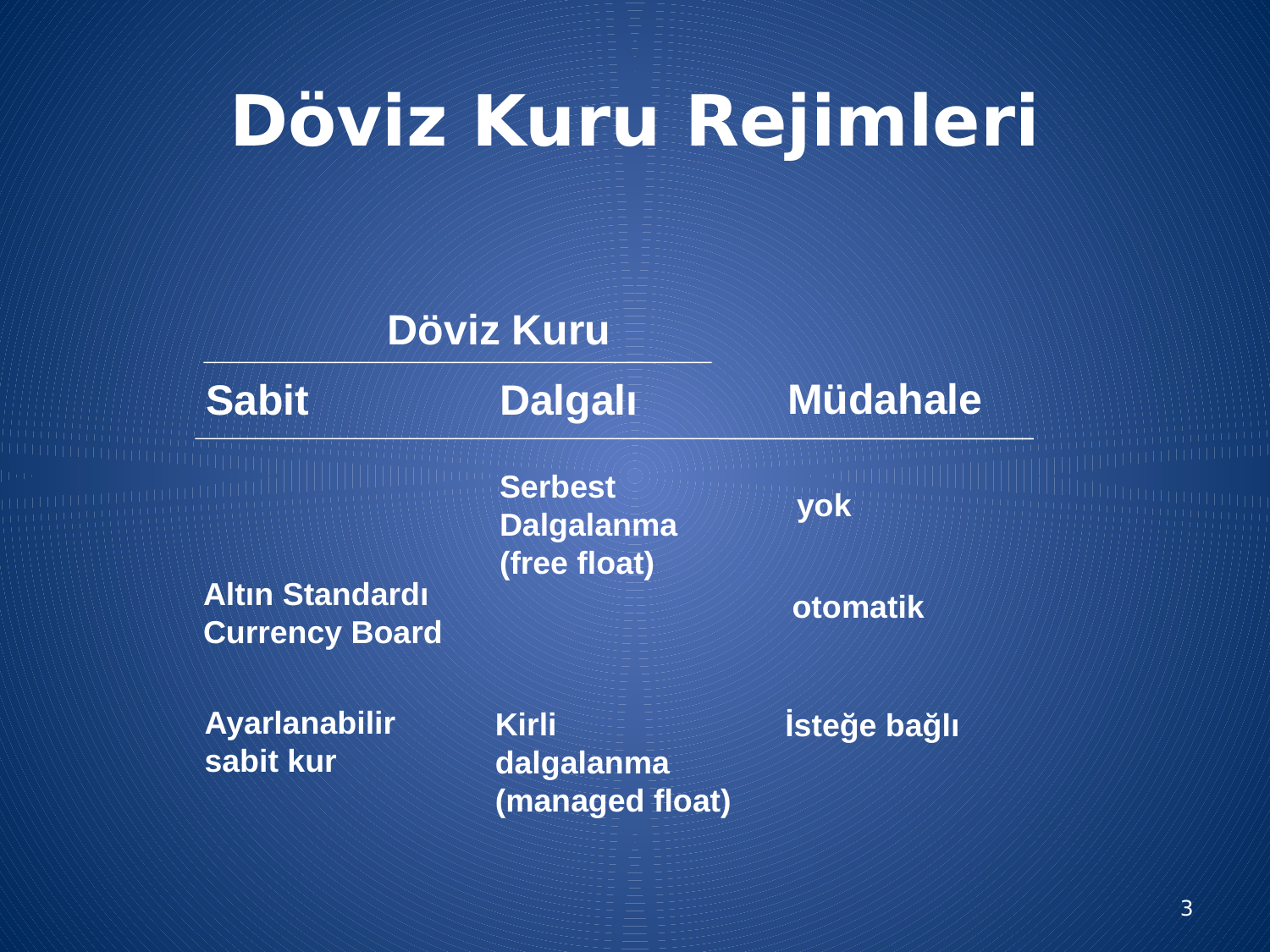

# Döviz Kuru Rejimleri
Döviz Kuru

Müdahale
Dalgalı
Sabit

Serbest
Dalgalanma
(free float)
yok
Altın Standardı
Currency Board
otomatik
Ayarlanabilir
sabit kur
Kirli
dalgalanma
(managed float)
İsteğe bağlı
3